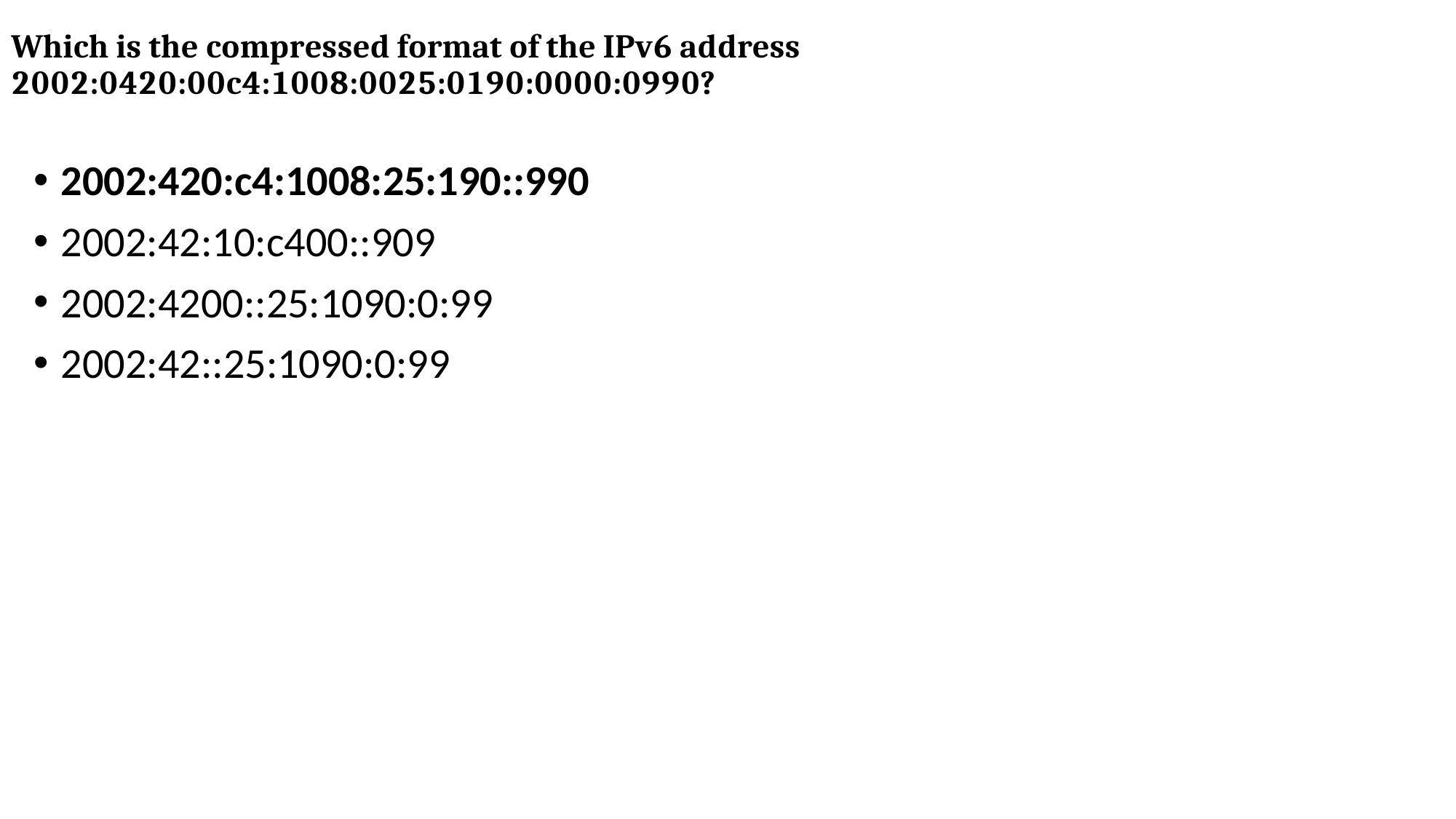

# Which is the compressed format of the IPv6 address 2002:0420:00c4:1008:0025:0190:0000:0990?
2002:420:c4:1008:25:190::990
2002:42:10:c400::909
2002:4200::25:1090:0:99
2002:42::25:1090:0:99